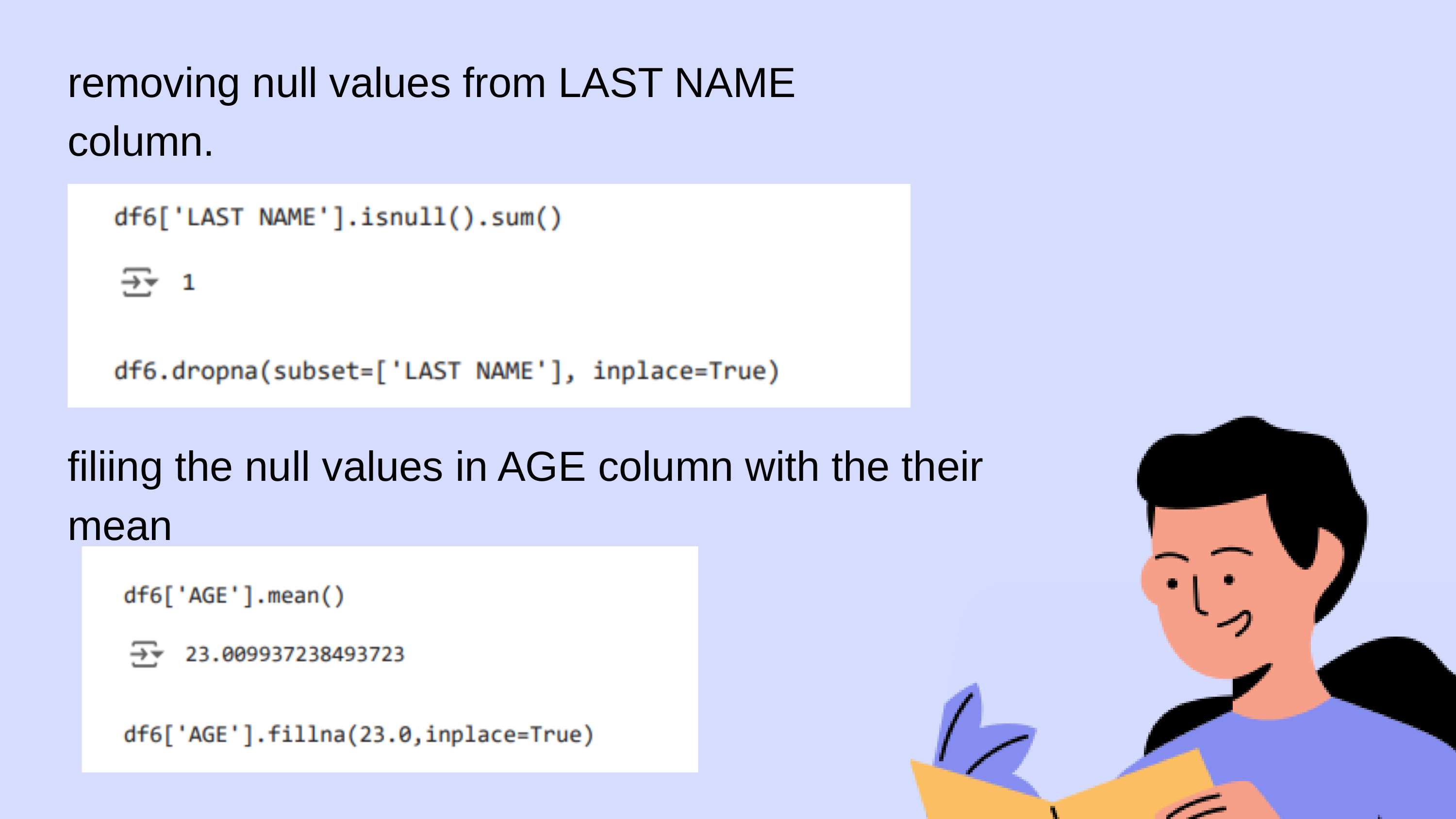

removing null values from LAST NAME column.

filiing the null values in AGE column with the their mean